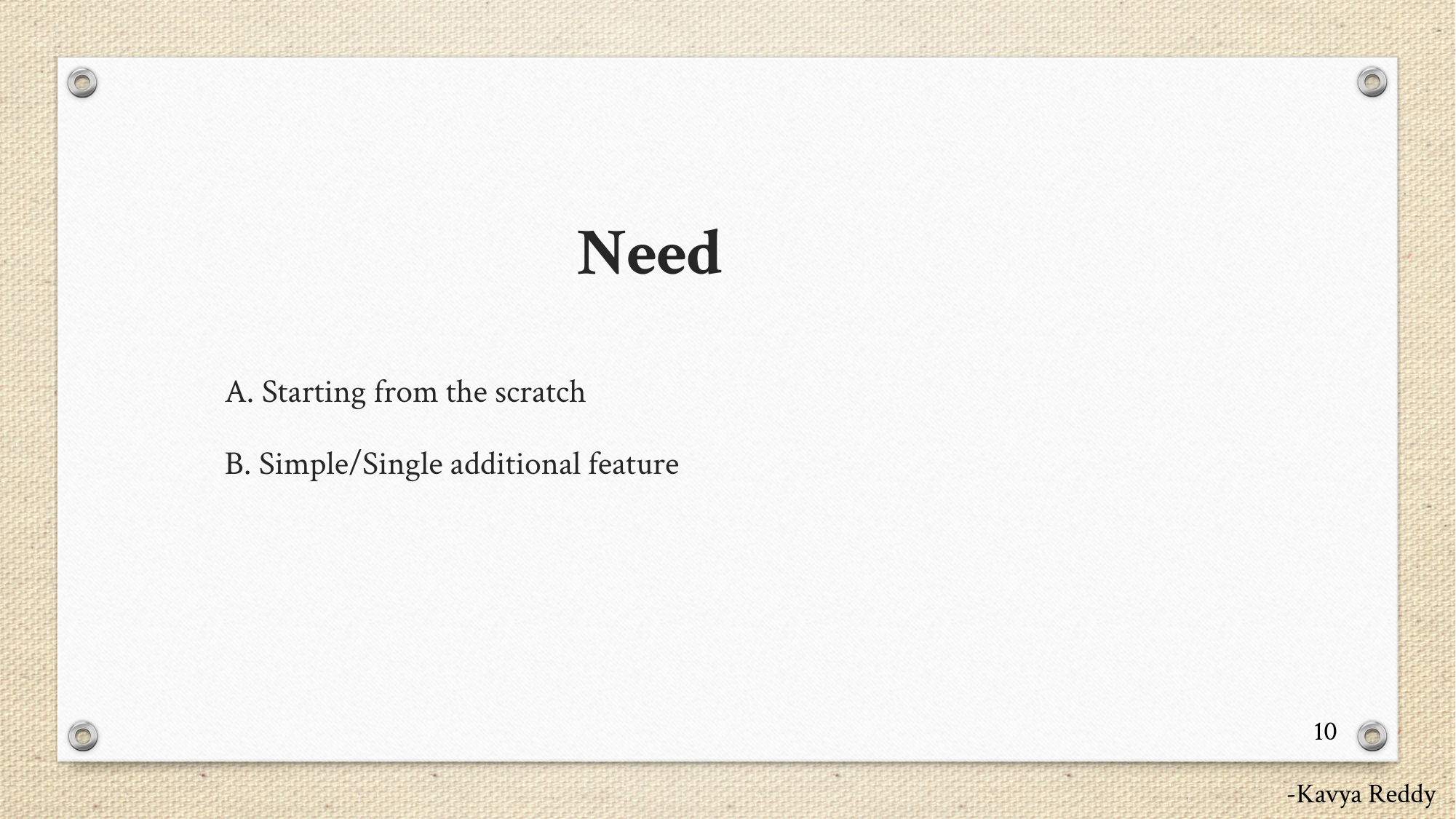

# Need
A. Starting from the scratch
B. Simple/Single additional feature
10
-Kavya Reddy